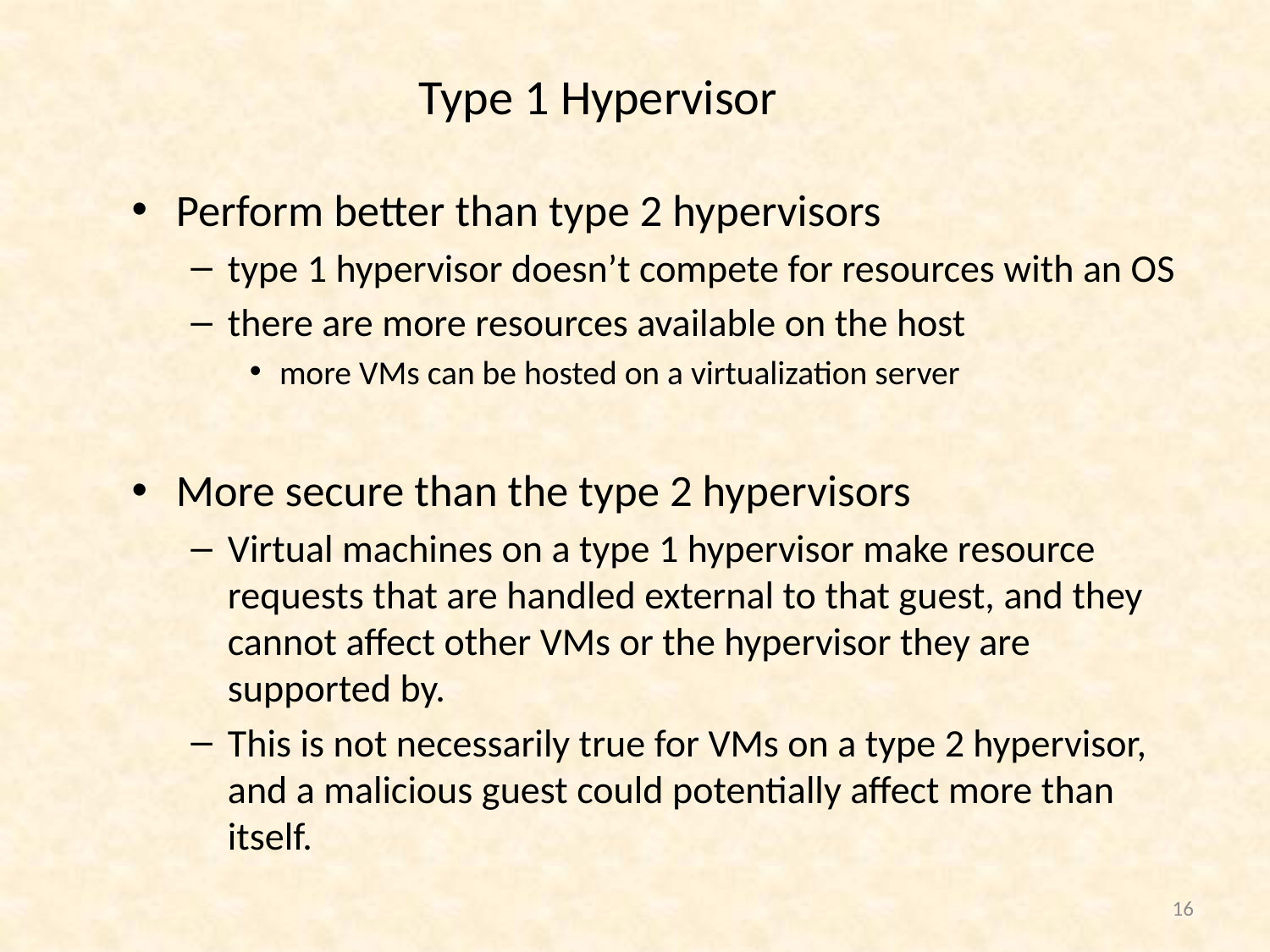

# Type 1 Hypervisor
Perform better than type 2 hypervisors
type 1 hypervisor doesn’t compete for resources with an OS
there are more resources available on the host
more VMs can be hosted on a virtualization server

More secure than the type 2 hypervisors
Virtual machines on a type 1 hypervisor make resource requests that are handled external to that guest, and they cannot affect other VMs or the hypervisor they are supported by.
This is not necessarily true for VMs on a type 2 hypervisor, and a malicious guest could potentially affect more than itself.
16